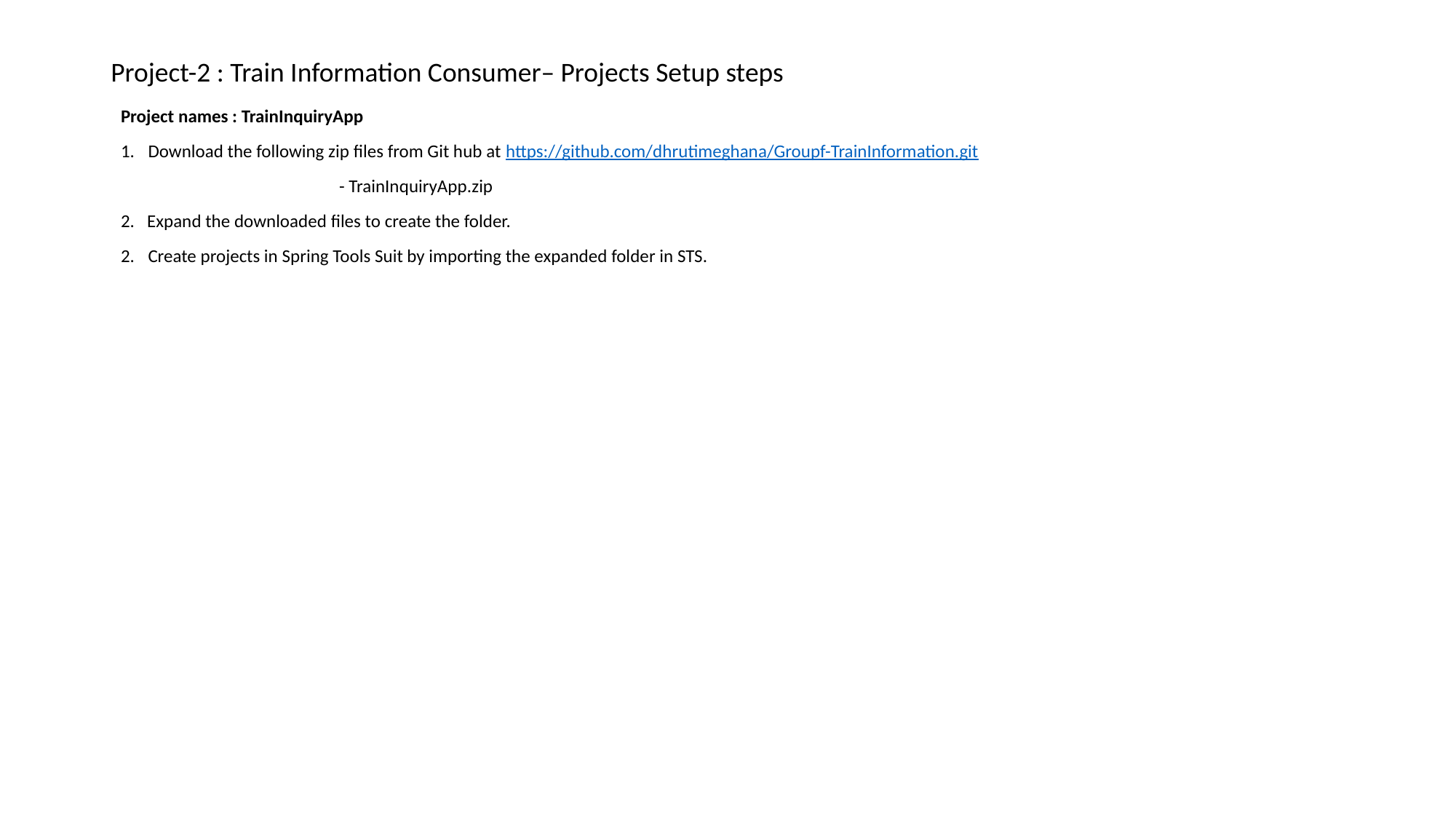

# Project-2 : Train Information Consumer– Projects Setup steps
Project names : TrainInquiryApp
Download the following zip files from Git hub at https://github.com/dhrutimeghana/Groupf-TrainInformation.git
		- TrainInquiryApp.zip
2.   Expand the downloaded files to create the folder.
Create projects in Spring Tools Suit by importing the expanded folder in STS.